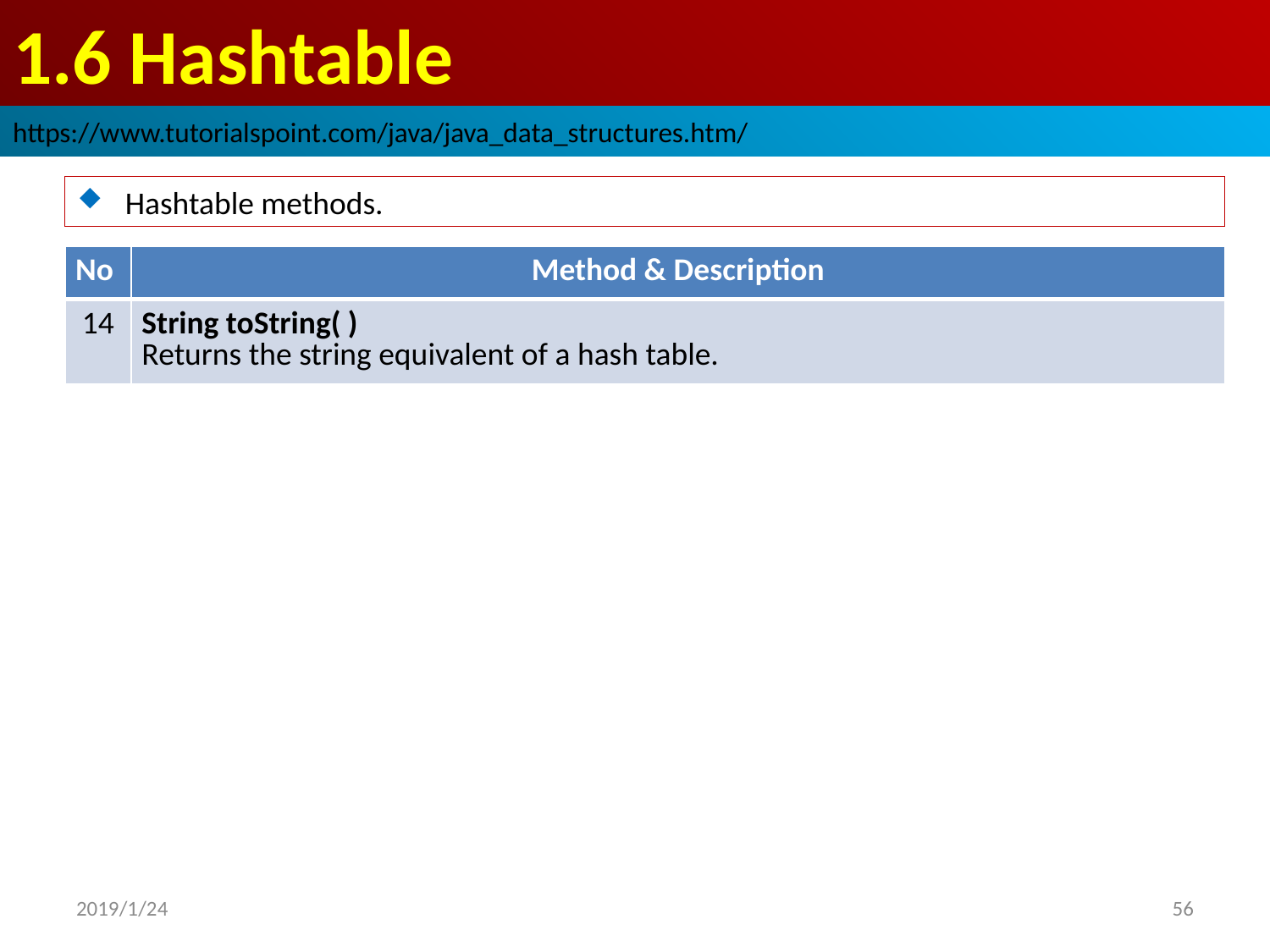

# 1.6 Hashtable
https://www.tutorialspoint.com/java/java_data_structures.htm/
Hashtable methods.
| No | Method & Description |
| --- | --- |
| 14 | String toString( ) Returns the string equivalent of a hash table. |
2019/1/24
56